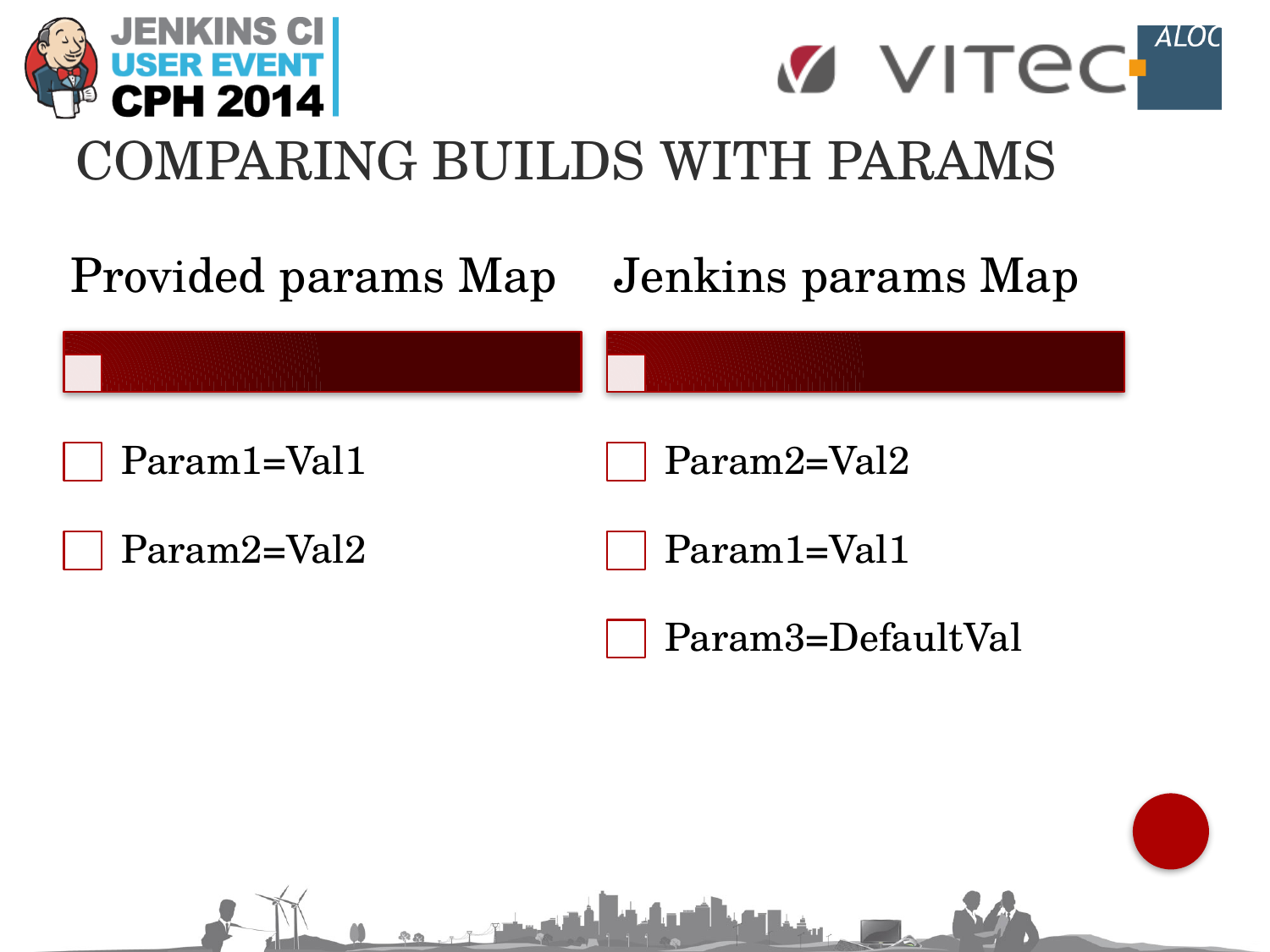

# Comparing builds with params
Provided params Map
Param1=Val1
Param2=Val2
Jenkins params Map
Param2=Val2
Param1=Val1
Param3=DefaultVal